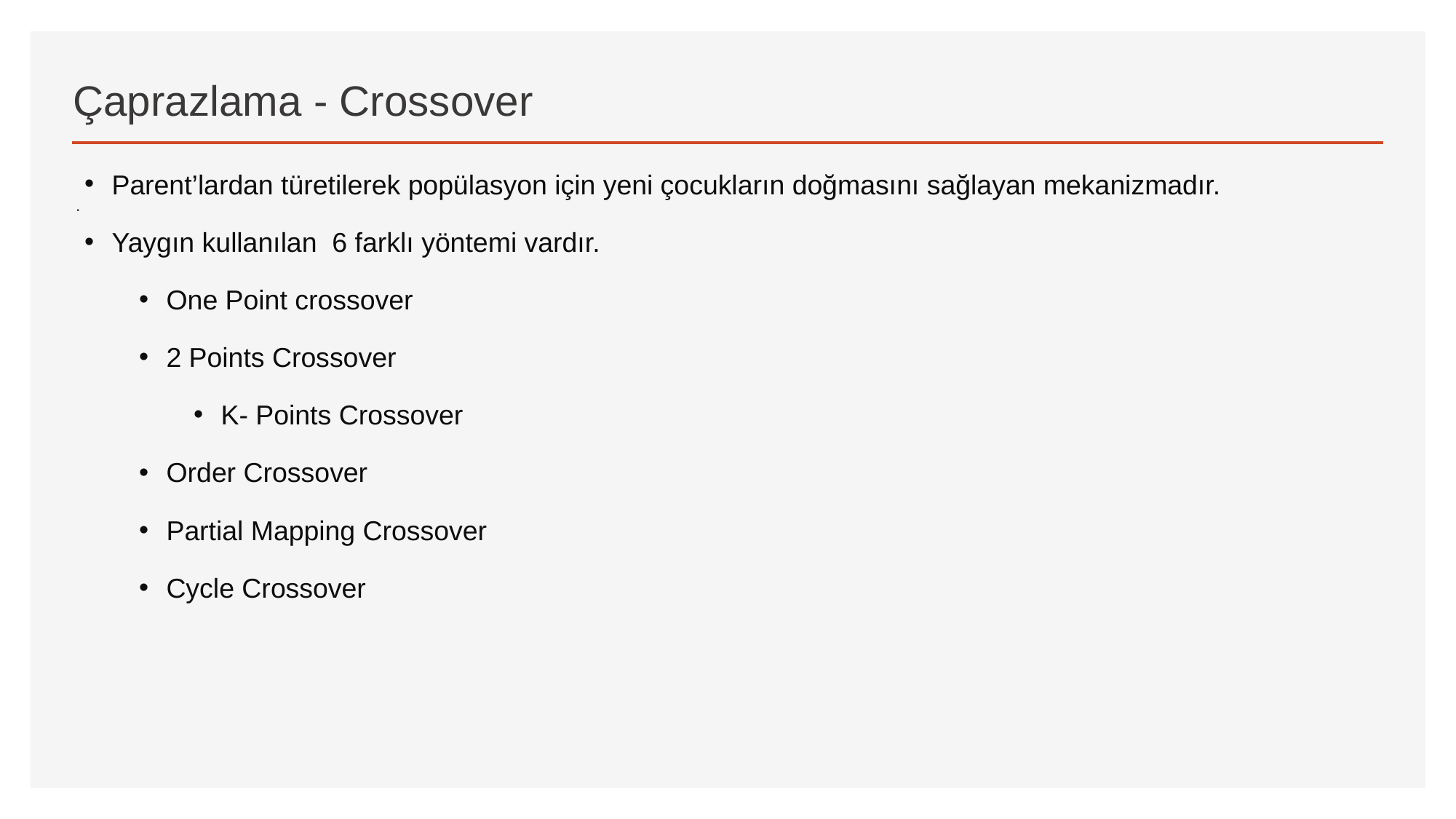

# Çaprazlama - Crossover
Parent’lardan türetilerek popülasyon için yeni çocukların doğmasını sağlayan mekanizmadır.
Yaygın kullanılan  6 farklı yöntemi vardır.
One Point crossover
2 Points Crossover
K- Points Crossover
Order Crossover
Partial Mapping Crossover
Cycle Crossover

.